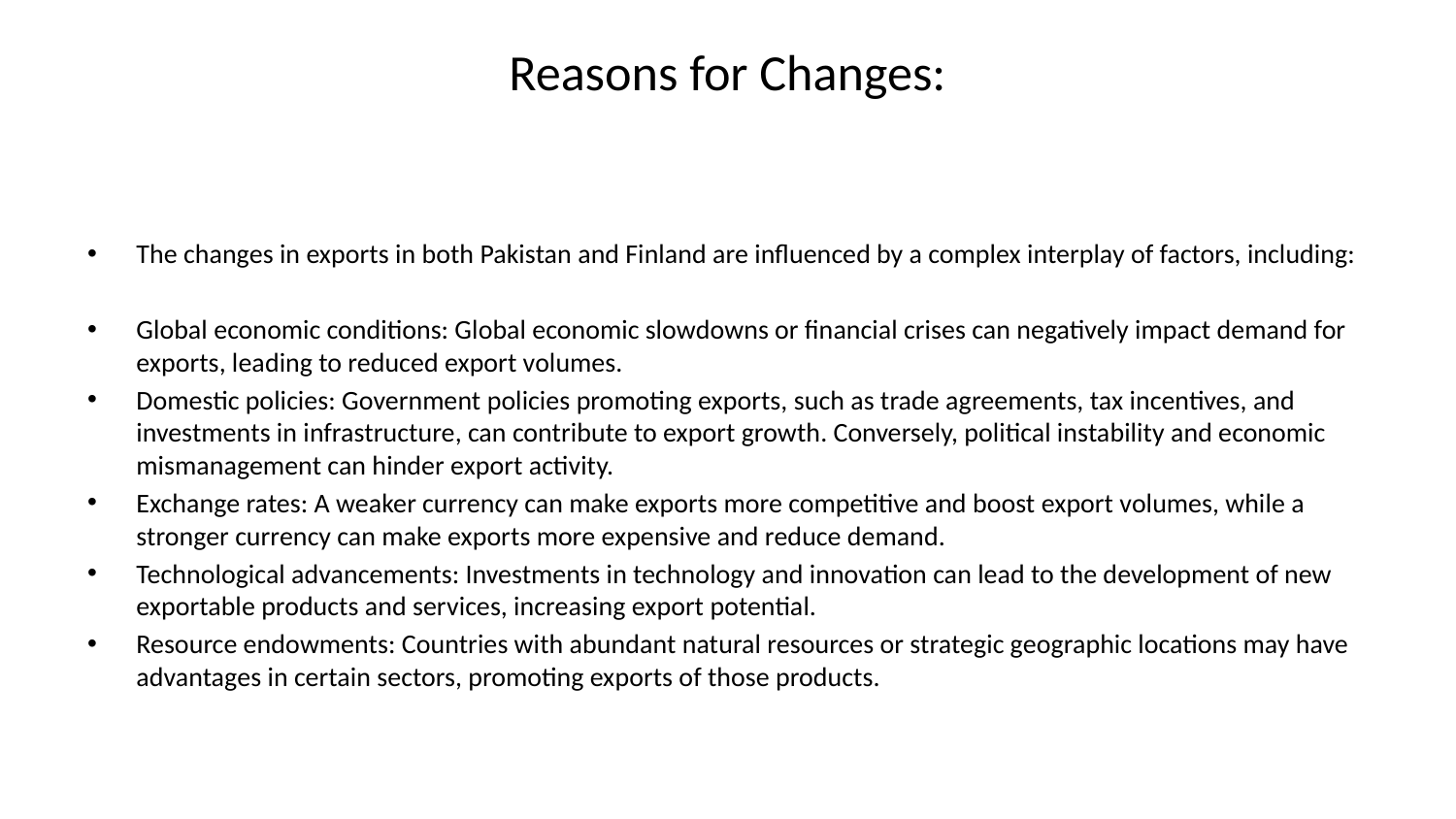

# Reasons for Changes:

The changes in exports in both Pakistan and Finland are influenced by a complex interplay of factors, including:

Global economic conditions: Global economic slowdowns or financial crises can negatively impact demand for exports, leading to reduced export volumes.
Domestic policies: Government policies promoting exports, such as trade agreements, tax incentives, and investments in infrastructure, can contribute to export growth. Conversely, political instability and economic mismanagement can hinder export activity.
Exchange rates: A weaker currency can make exports more competitive and boost export volumes, while a stronger currency can make exports more expensive and reduce demand.
Technological advancements: Investments in technology and innovation can lead to the development of new exportable products and services, increasing export potential.
Resource endowments: Countries with abundant natural resources or strategic geographic locations may have advantages in certain sectors, promoting exports of those products.